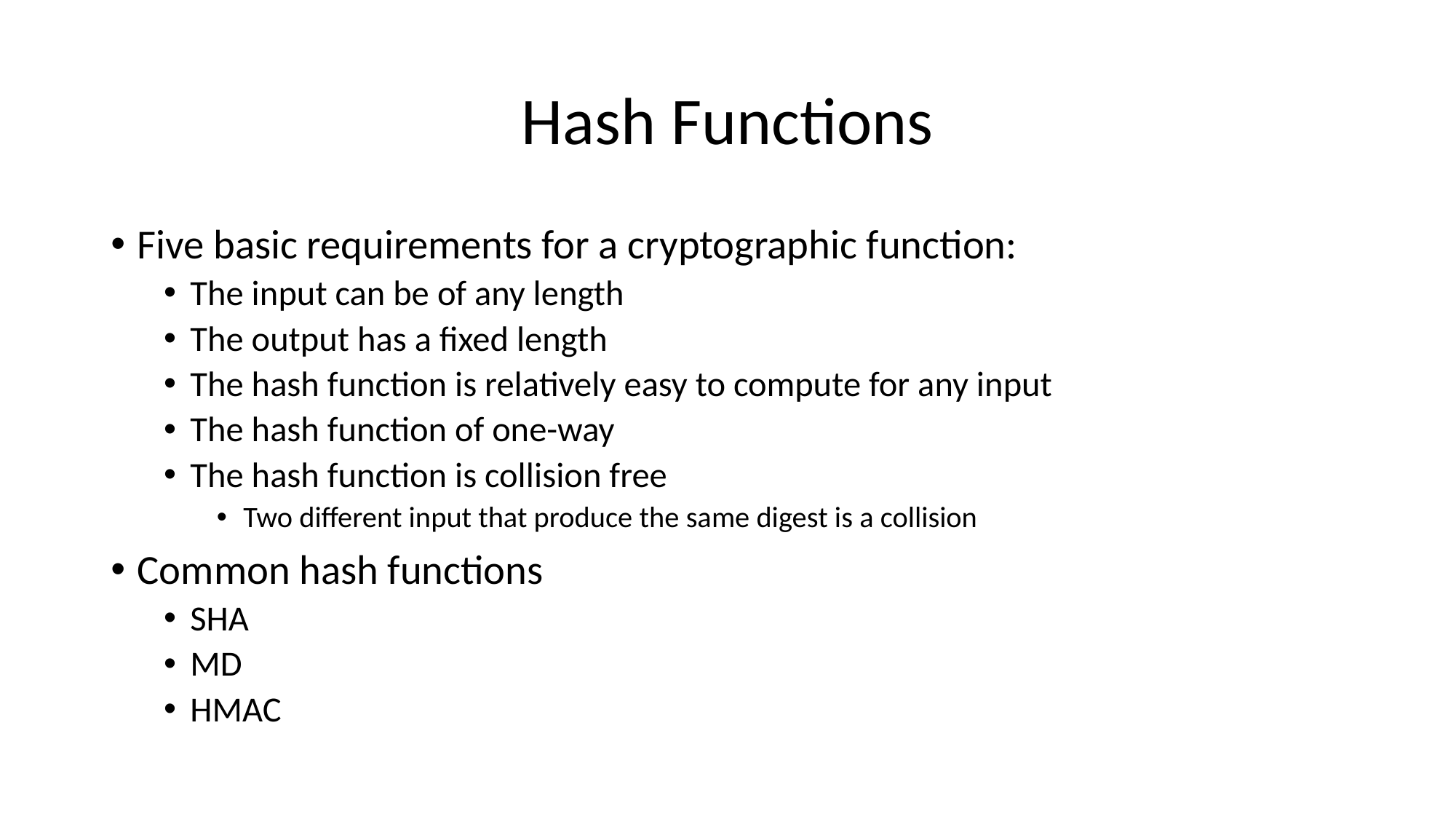

# Hash Functions
Five basic requirements for a cryptographic function:
The input can be of any length
The output has a fixed length
The hash function is relatively easy to compute for any input
The hash function of one-way
The hash function is collision free
Two different input that produce the same digest is a collision
Common hash functions
SHA
MD
HMAC